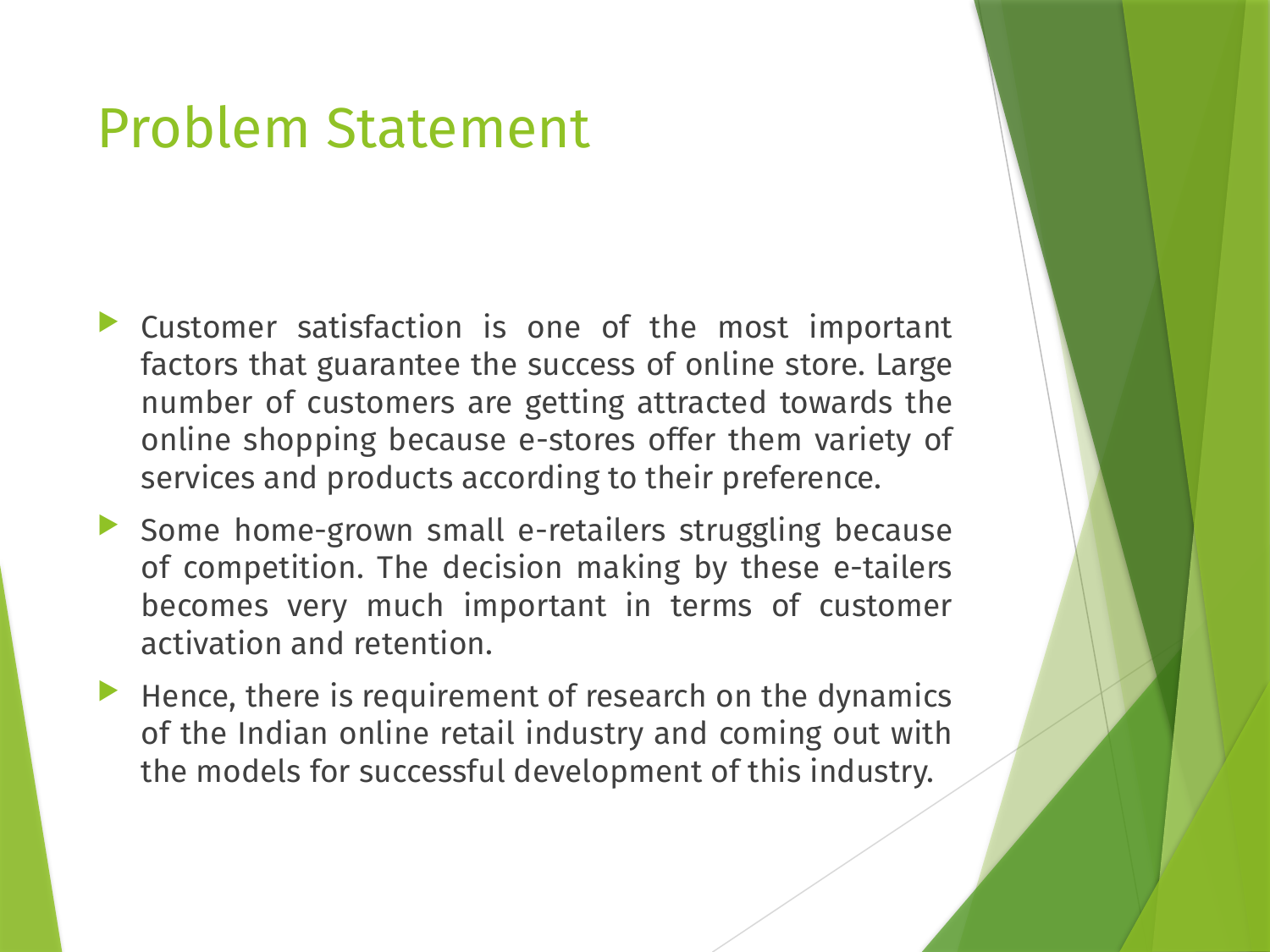

# Problem Statement
Customer satisfaction is one of the most important factors that guarantee the success of online store. Large number of customers are getting attracted towards the online shopping because e-stores offer them variety of services and products according to their preference.
Some home-grown small e-retailers struggling because of competition. The decision making by these e-tailers becomes very much important in terms of customer activation and retention.
Hence, there is requirement of research on the dynamics of the Indian online retail industry and coming out with the models for successful development of this industry.